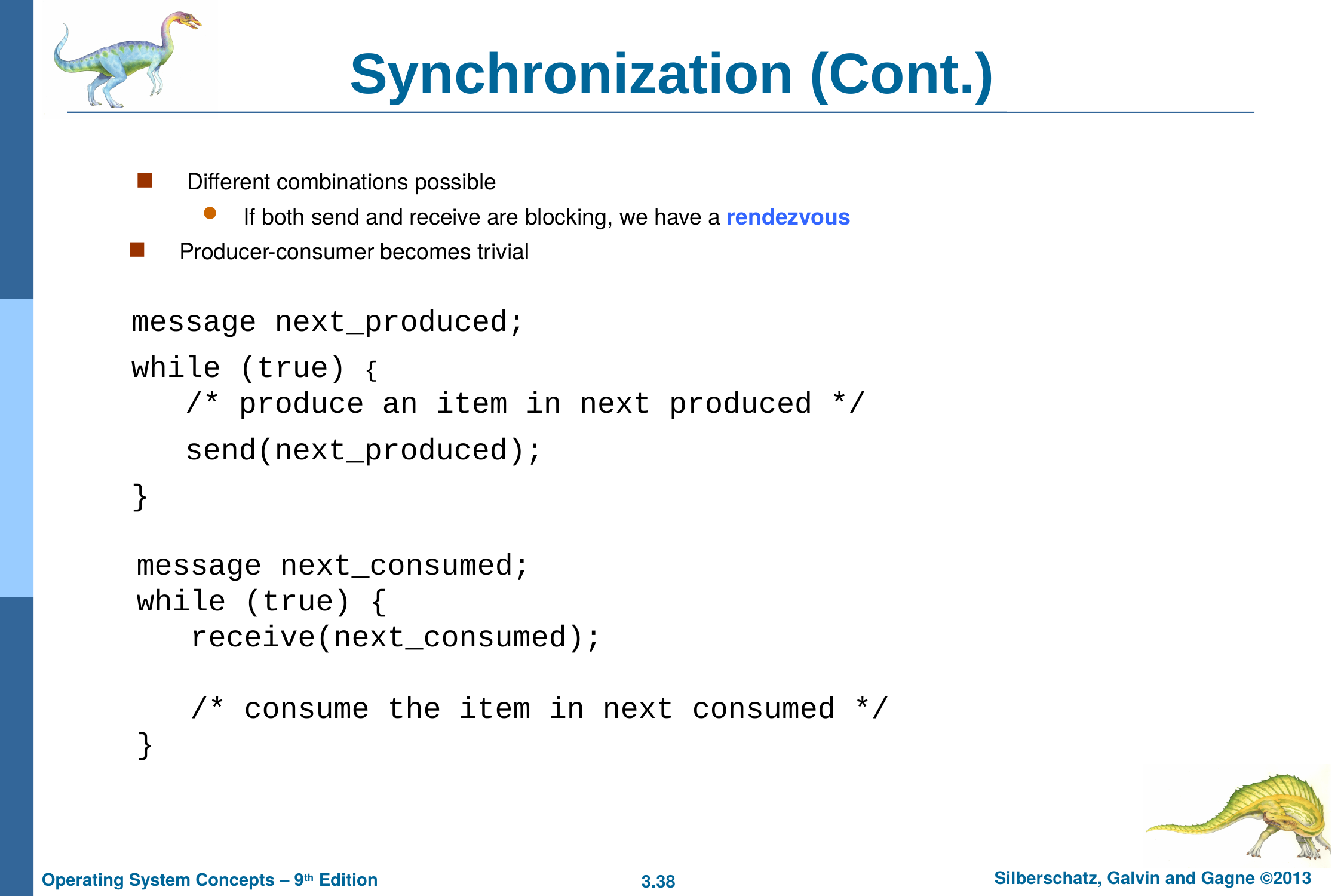

# Synchronization (Cont.)
Different combinations possible
If both send and receive are blocking, we have a rendezvous
Producer-consumer becomes trivial
message next_produced;
while (true) {
    /* produce an item in next produced */
   send(next_produced);
}
message next_consumed;
while (true) {
   receive(next_consumed);

   /* consume the item in next consumed */
}